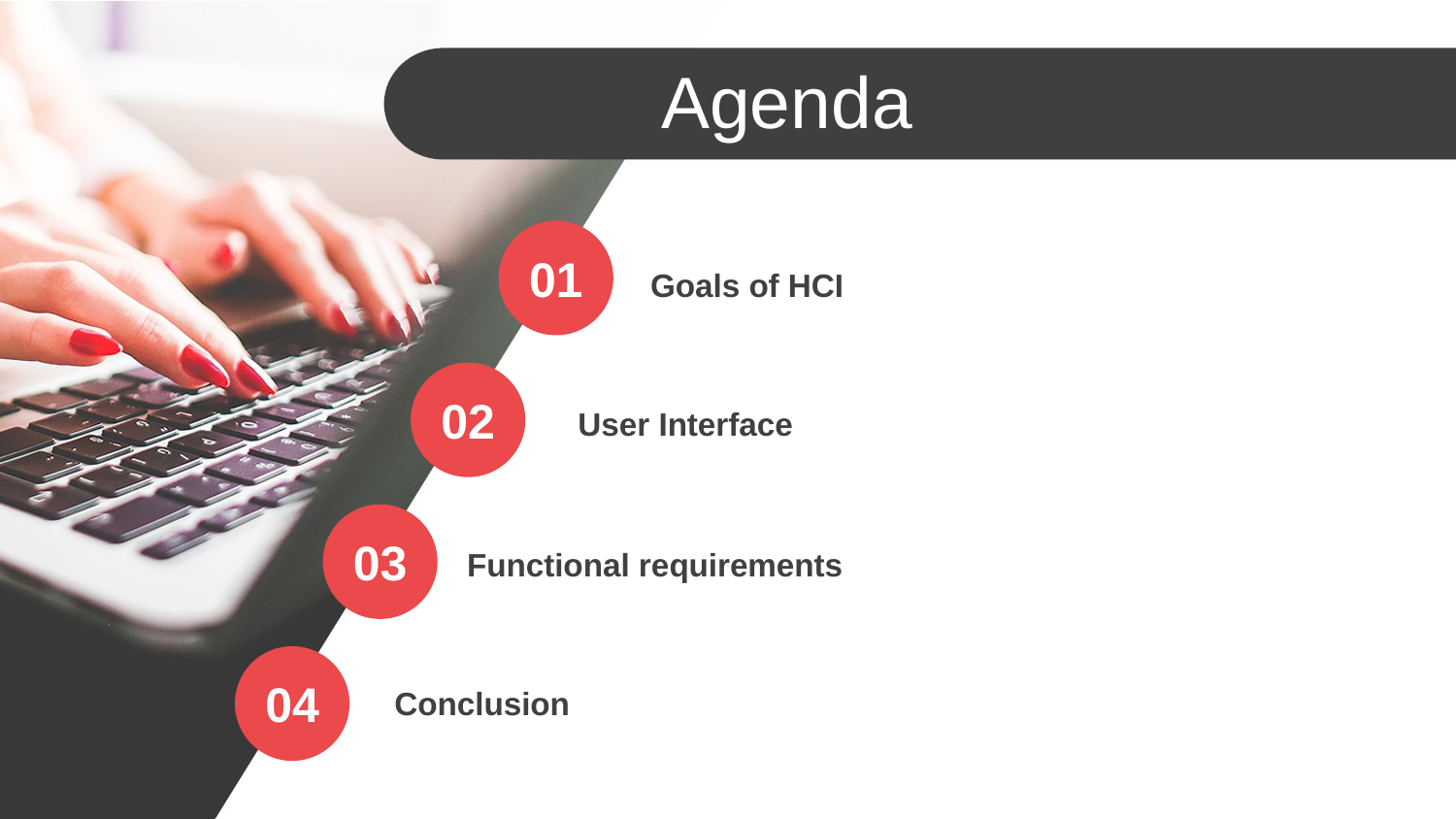

Agenda

01
Goals of HCI

02
User Interface

03
Functional requirements

04
Conclusion